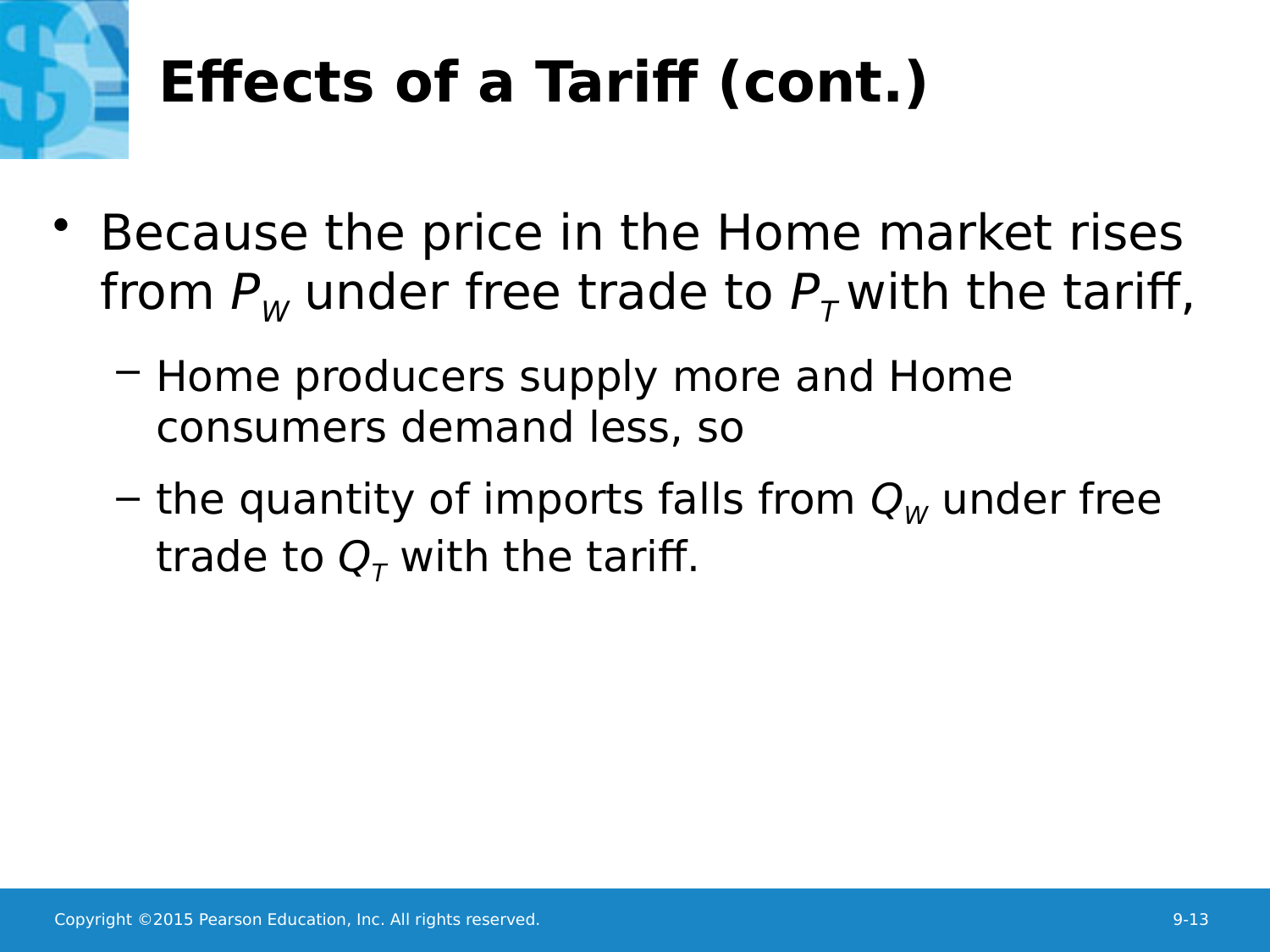

# Effects of a Tariff (cont.)
Because the price in the Home market rises from PW under free trade to PT with the tariff,
Home producers supply more and Home consumers demand less, so
the quantity of imports falls from QW under free trade to QT with the tariff.